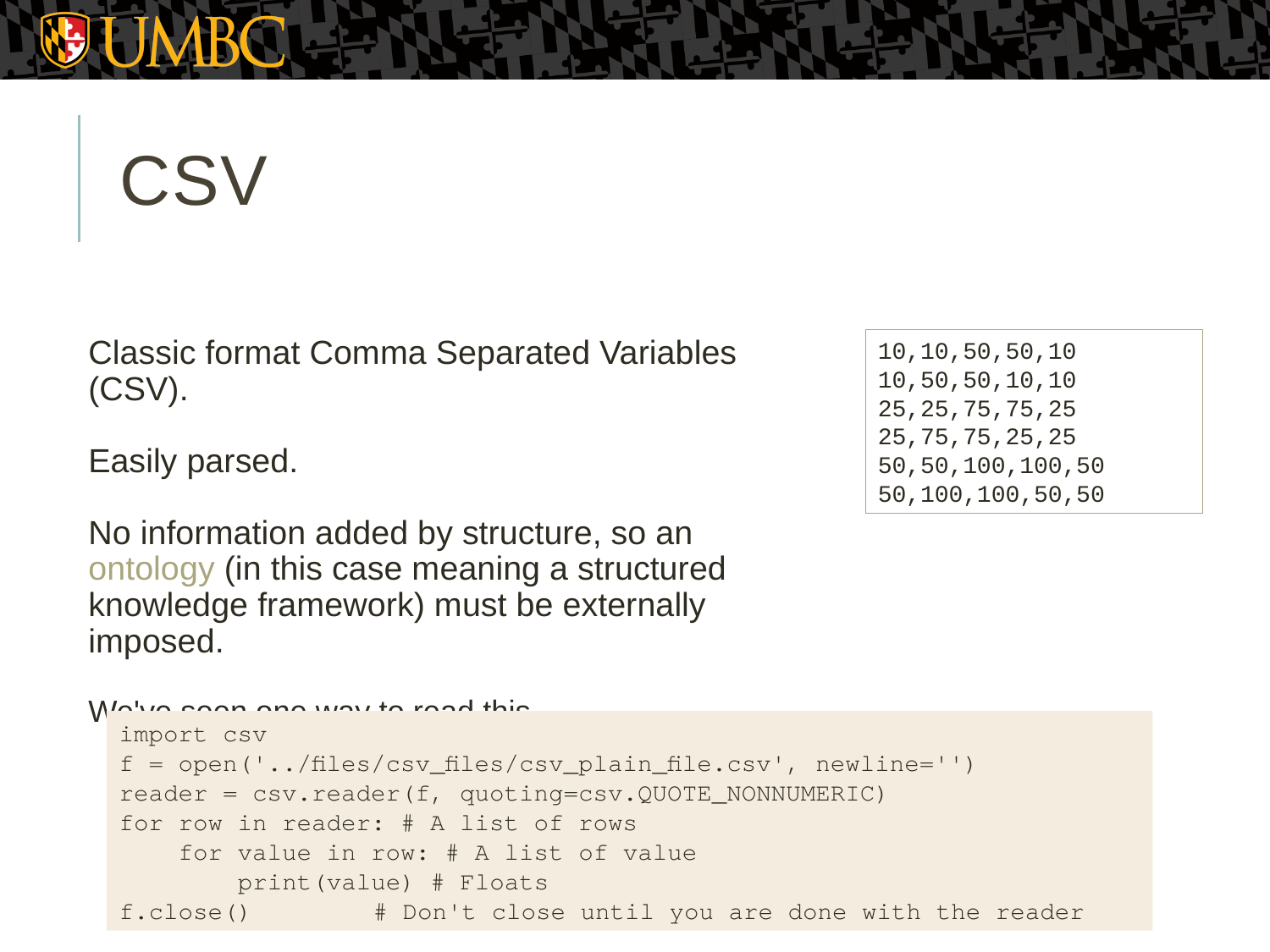

# CSV
Classic format Comma Separated Variables (CSV).
Easily parsed.
No information added by structure, so an ontology (in this case meaning a structured knowledge framework) must be externally imposed.
We've seen one way to read this.

10,10,50,50,10
10,50,50,10,10
25,25,75,75,25
25,75,75,25,25
50,50,100,100,50
50,100,100,50,50
import csv
f = open('../files/csv_files/csv_plain_file.csv', newline='')
reader = csv.reader(f, quoting=csv.QUOTE_NONNUMERIC)
for row in reader: # A list of rows
    for value in row: # A list of value
        print(value) # Floats
f.close() 	# Don't close until you are done with the reader